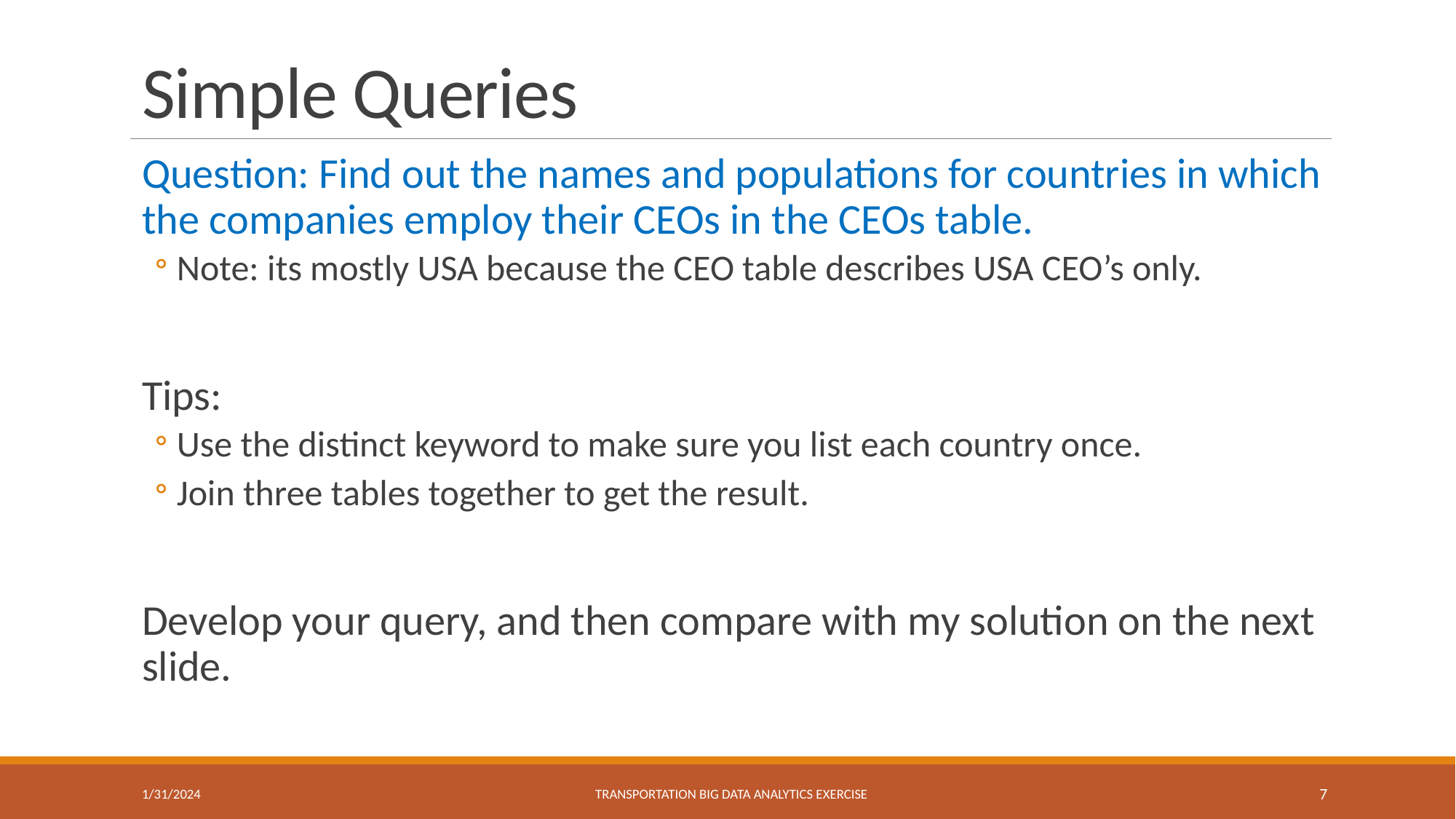

# Simple Queries
Question: Find out the names and populations for countries in which the companies employ their CEOs in the CEOs table.
Note: its mostly USA because the CEO table describes USA CEO’s only.

Tips:
Use the distinct keyword to make sure you list each country once.
Join three tables together to get the result.

Develop your query, and then compare with my solution on the next slide.

1/31/2024
Transportation Big Data Analytics eXERCISE
7